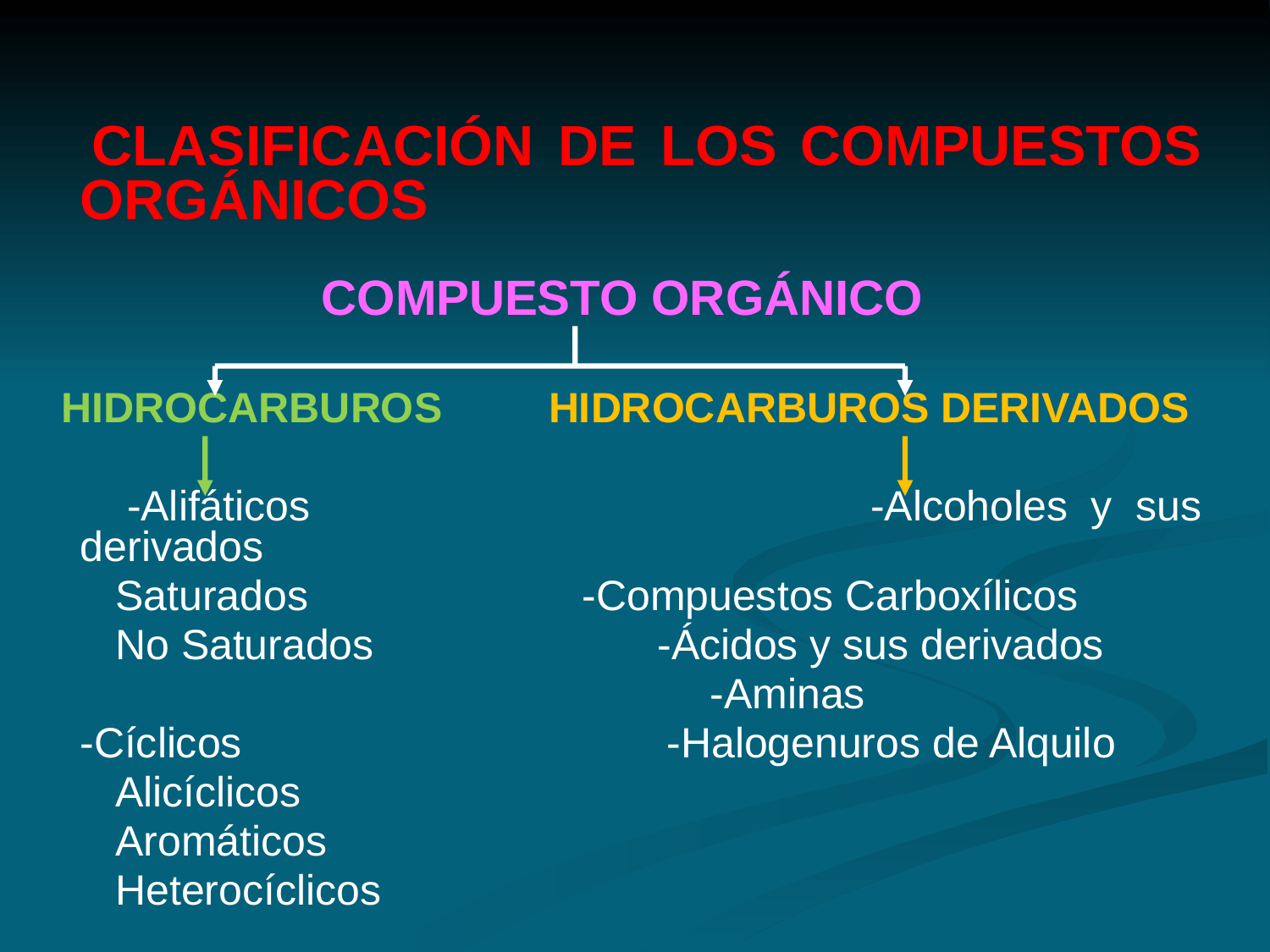

CLASIFICACIÓN DE LOS COMPUESTOS ORGÁNICOS

                     COMPUESTO ORGÁNICO

   HIDROCARBUROS         HIDROCARBUROS DERIVADOS

    -Alifáticos			          -Alcoholes y sus derivados
       Saturados	                     -Compuestos Carboxílicos
       No Saturados                        -Ácidos y sus derivados
				                     -Aminas
    -Cíclicos                                    -Halogenuros de Alquilo
	   Alicíclicos
       Aromáticos
       Heterocíclicos